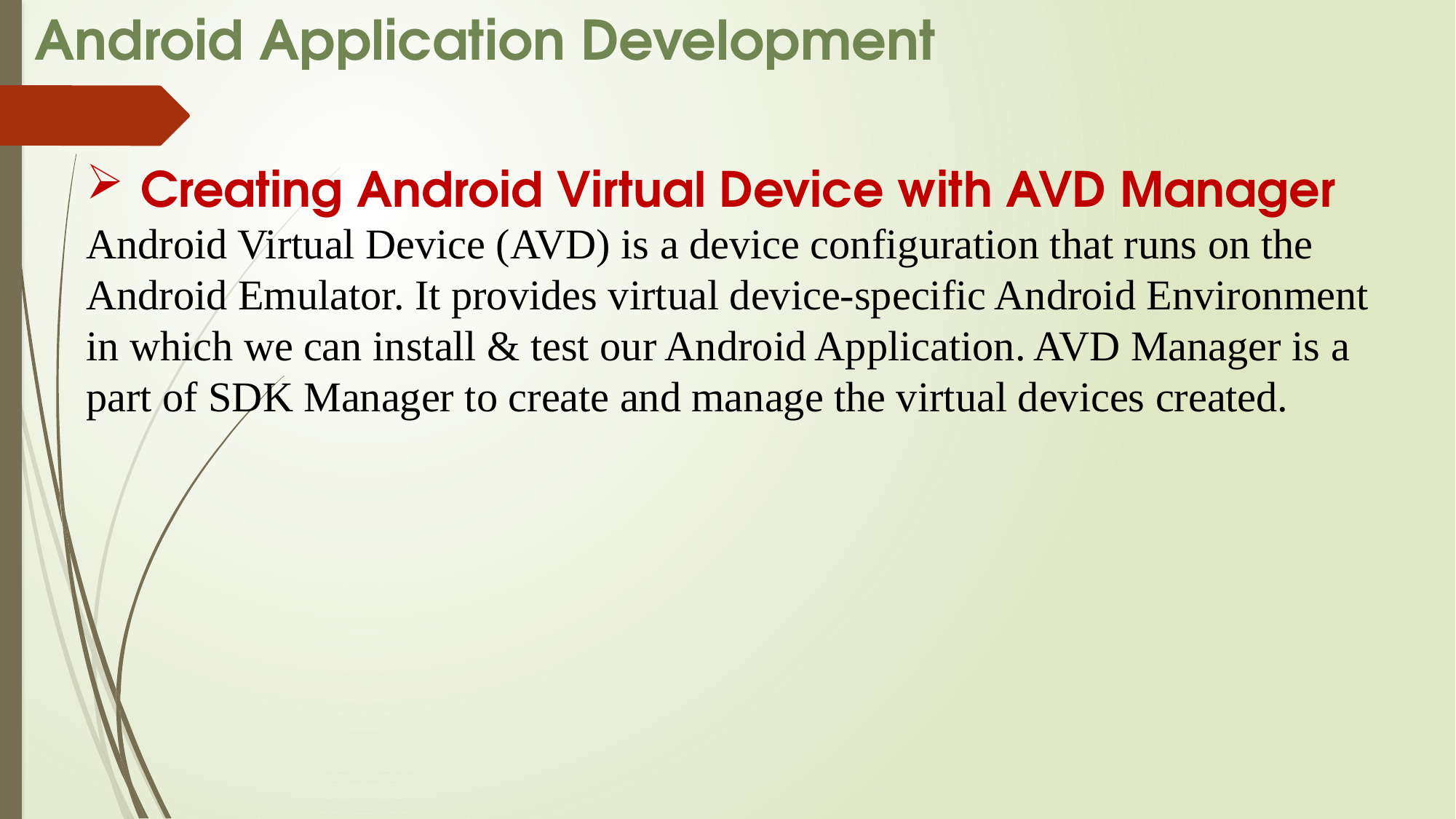

# Android Application Development
Creating Android Virtual Device with AVD Manager
Android Virtual Device (AVD) is a device configuration that runs on the Android Emulator. It provides virtual device-specific Android Environment in which we can install & test our Android Application. AVD Manager is a part of SDK Manager to create and manage the virtual devices created.